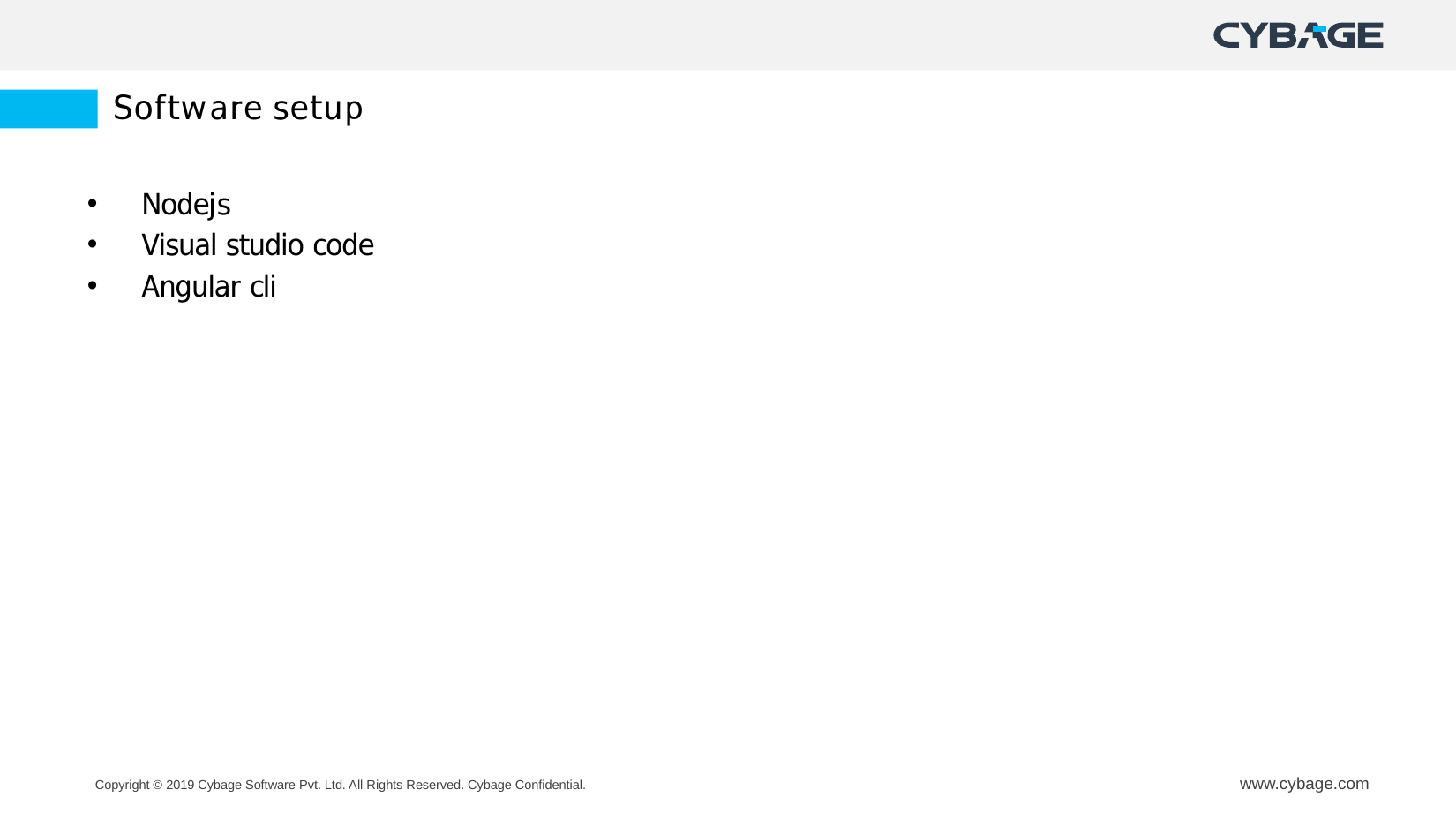

# Software setup
Nodejs
Visual studio code
Angular cli